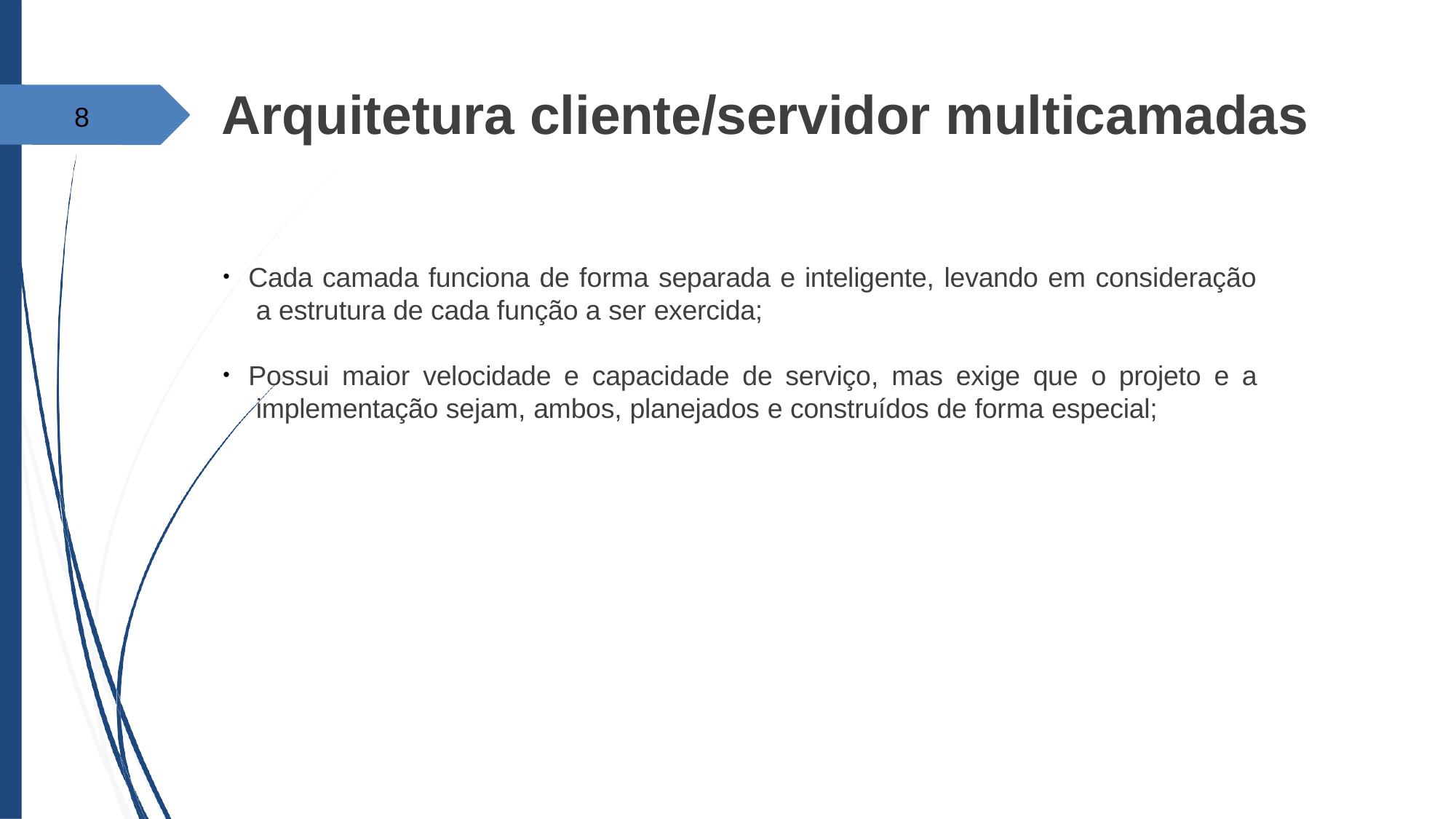

# Arquitetura cliente/servidor multicamadas
8
Cada camada funciona de forma separada e inteligente, levando em consideração  a estrutura de cada função a ser exercida;
●
Possui maior velocidade e capacidade de serviço, mas exige que o projeto e a  implementação sejam, ambos, planejados e construídos de forma especial;
●